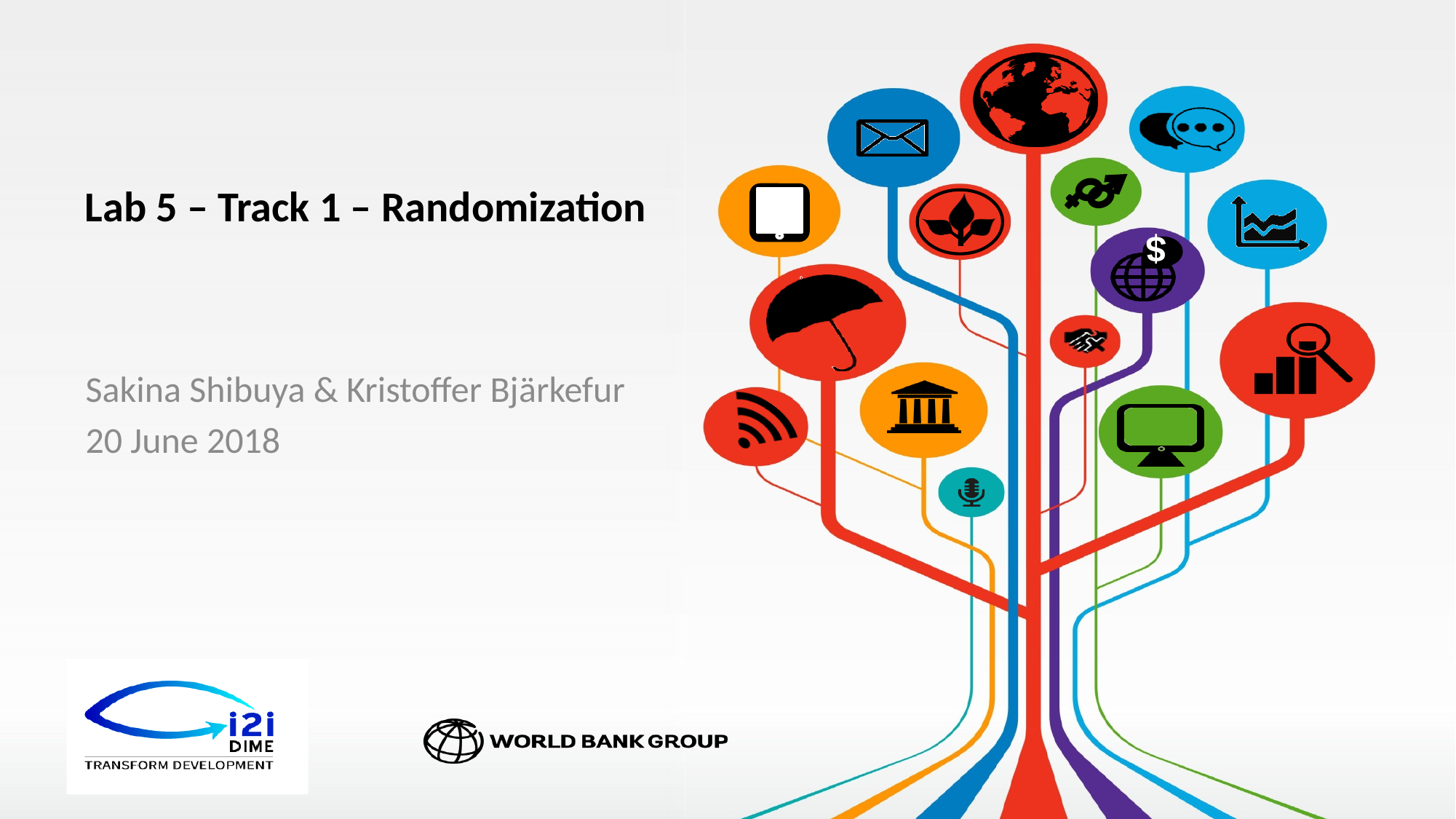

# Lab 5 – Track 1 – Randomization
Sakina Shibuya & Kristoffer Bjärkefur
20 June 2018